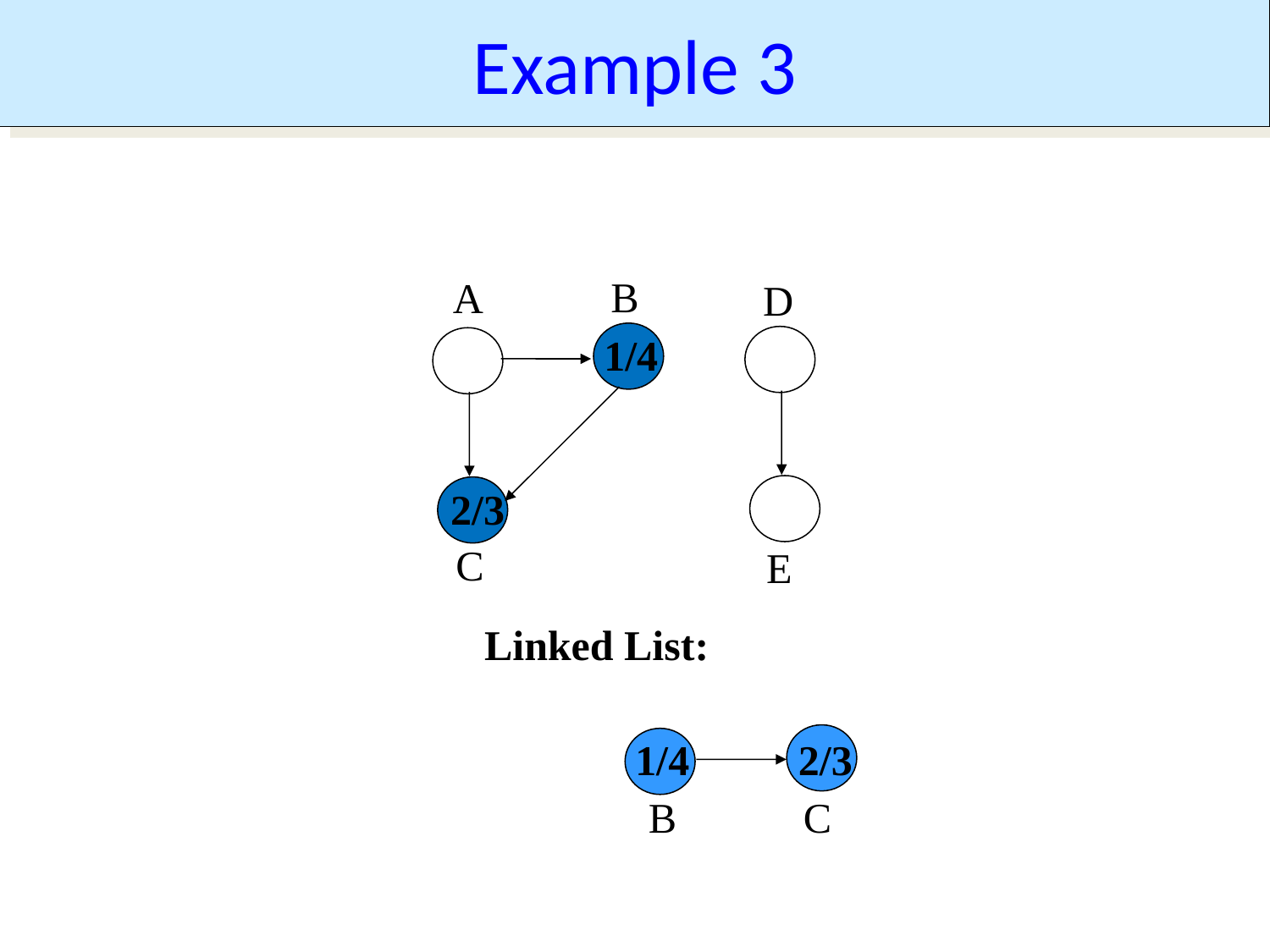

Example 3
B
A
D
1/4

2/3
C
E
Linked List:

2/3
1/4

B
C